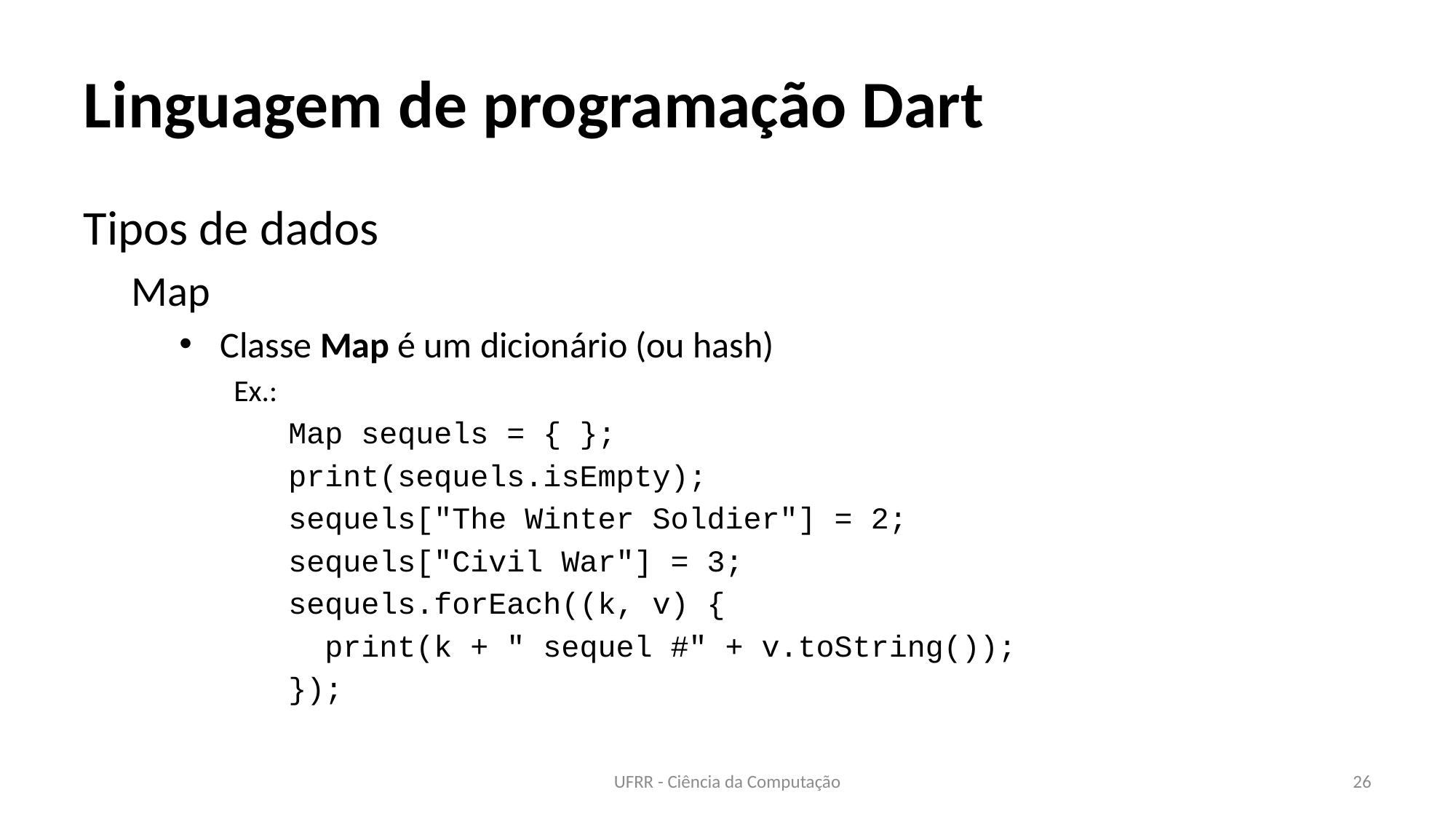

# Linguagem de programação Dart
Tipos de dados
Map
Classe Map é um dicionário (ou hash)
Ex.:
Map sequels = { };
print(sequels.isEmpty);
sequels["The Winter Soldier"] = 2;
sequels["Civil War"] = 3;
sequels.forEach((k, v) {
  print(k + " sequel #" + v.toString());
});

UFRR - Ciência da Computação
26